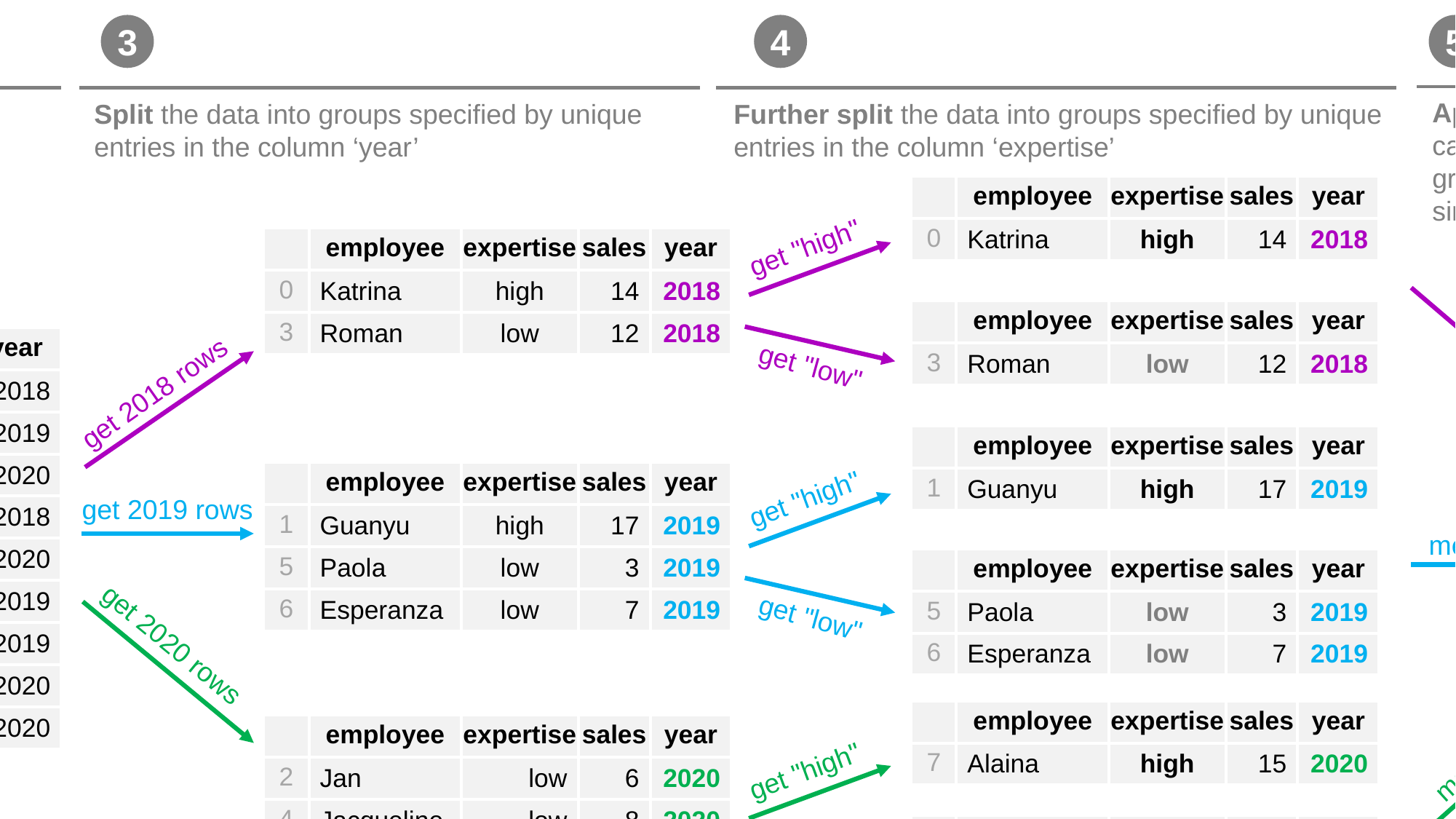

Pivot Table
sales.pivot_table(values="sales",index="year",columns="expertise",aggfunc="mean")
Specify what quantity to analyze
First quantity to split on (index of output)
Second quantity to split on (forms columns of output)
Function to use to aggregate the data
1
2
3
4
5
DataFrame to analyze
1
3
4
5
Apply an aggregation function (in this case 'mean') aggregate the data in each group and combine the result into a single DataFrame
Split the data into groups specified by unique entries in the column ‘year’
Further split the data into groups specified by unique entries in the column ‘expertise’
|  | employee | expertise | sales | year |
| --- | --- | --- | --- | --- |
| 0 | Katrina | high | 14 | 2018 |
get "high"
|  | employee | expertise | sales | year |
| --- | --- | --- | --- | --- |
| 0 | Katrina | high | 14 | 2018 |
| 3 | Roman | low | 12 | 2018 |
|  | employee | expertise | sales | year |
| --- | --- | --- | --- | --- |
| 3 | Roman | low | 12 | 2018 |
mean sales
|  | employee | expertise | sales | year |
| --- | --- | --- | --- | --- |
| 0 | Katrina | high | 14 | 2018 |
| 1 | Guanyu | high | 17 | 2019 |
| 2 | Jan | low | 6 | 2020 |
| 3 | Roman | low | 12 | 2018 |
| 4 | Jacqueline | low | 8 | 2020 |
| 5 | Paola | low | 3 | 2019 |
| 6 | Esperanza | low | 7 | 2019 |
| 7 | Alaina | high | 15 | 2020 |
| 8 | Egweyn | low | 5 | 2020 |
get "low"
get 2018 rows
average sales
|  | employee | expertise | sales | year |
| --- | --- | --- | --- | --- |
| 1 | Guanyu | high | 17 | 2019 |
|  | employee | expertise | sales | year |
| --- | --- | --- | --- | --- |
| 1 | Guanyu | high | 17 | 2019 |
| 5 | Paola | low | 3 | 2019 |
| 6 | Esperanza | low | 7 | 2019 |
get "high"
|  | expertise |  |
| --- | --- | --- |
| year | high | low |
| 2018 | 12.0 | 14.0 |
| 2019 | 5.0 | 17.0 |
| 2020 | 6.3 | 15.0 |
get 2019 rows
mean sales
|  | employee | expertise | sales | year |
| --- | --- | --- | --- | --- |
| 5 | Paola | low | 3 | 2019 |
| 6 | Esperanza | low | 7 | 2019 |
get "low"
get 2020 rows
|  | employee | expertise | sales | year |
| --- | --- | --- | --- | --- |
| 7 | Alaina | high | 15 | 2020 |
|  | employee | expertise | sales | year |
| --- | --- | --- | --- | --- |
| 2 | Jan | low | 6 | 2020 |
| 4 | Jacqueline | low | 8 | 2020 |
| 7 | Alaina | high | 15 | 2020 |
| 8 | Egweyn | low | 5 | 2020 |
mean sales
get "high"
|  | employee | expertise | sales | year |
| --- | --- | --- | --- | --- |
| 2 | Jan | low | 6 | 2020 |
| 4 | Jacqueline | low | 8 | 2020 |
| 8 | Egweyn | low | 5 | 2020 |
get "low"